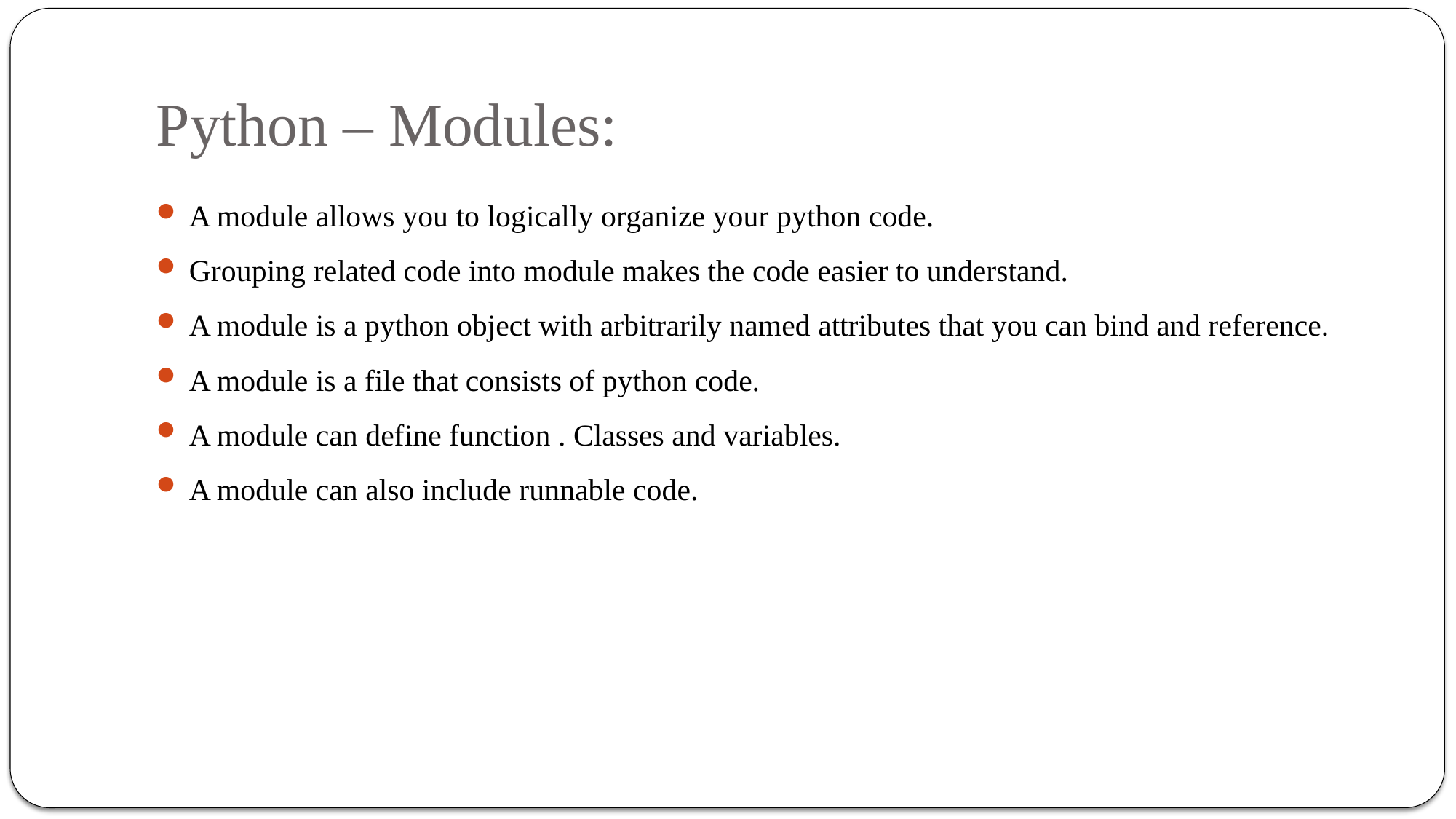

# Python – Modules:
A module allows you to logically organize your python code.
Grouping related code into module makes the code easier to understand.
A module is a python object with arbitrarily named attributes that you can bind and reference.
A module is a file that consists of python code.
A module can define function . Classes and variables.
A module can also include runnable code.